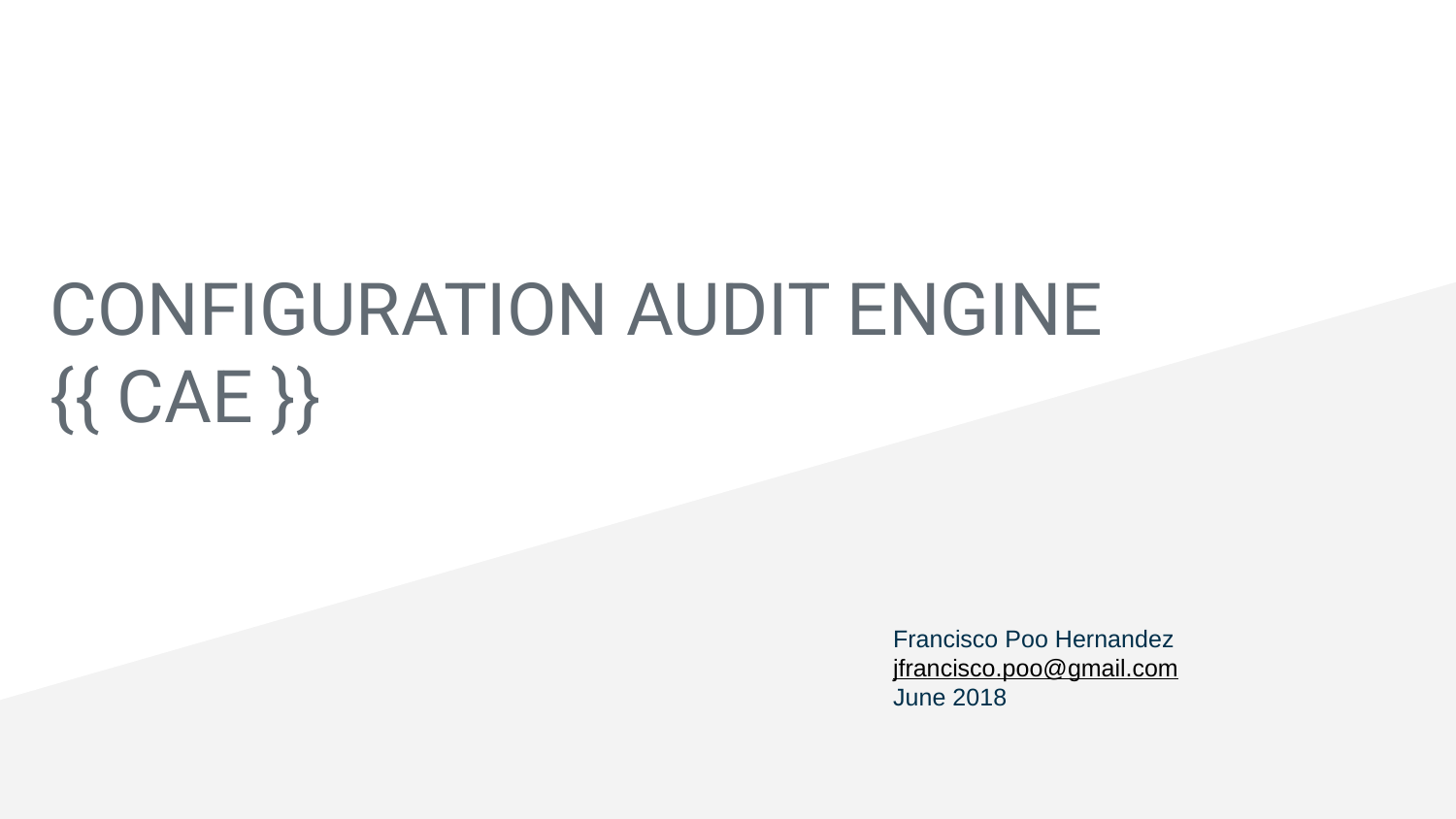

CONFIGURATION AUDIT ENGINE
{{ CAE }}
Francisco Poo Hernandez
jfrancisco.poo@gmail.com
June 2018